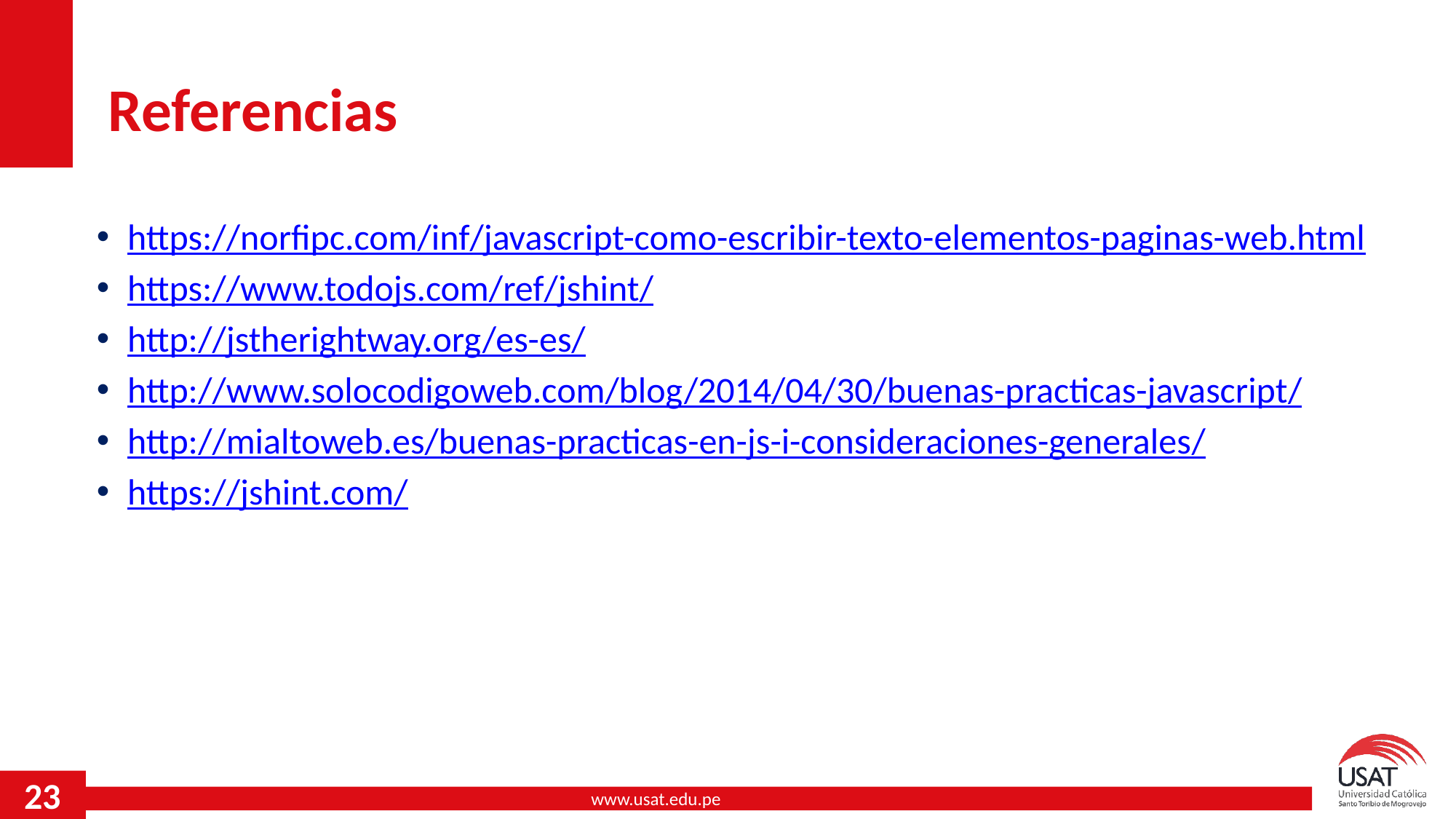

# Referencias
https://norfipc.com/inf/javascript-como-escribir-texto-elementos-paginas-web.html
https://www.todojs.com/ref/jshint/
http://jstherightway.org/es-es/
http://www.solocodigoweb.com/blog/2014/04/30/buenas-practicas-javascript/
http://mialtoweb.es/buenas-practicas-en-js-i-consideraciones-generales/
https://jshint.com/
23